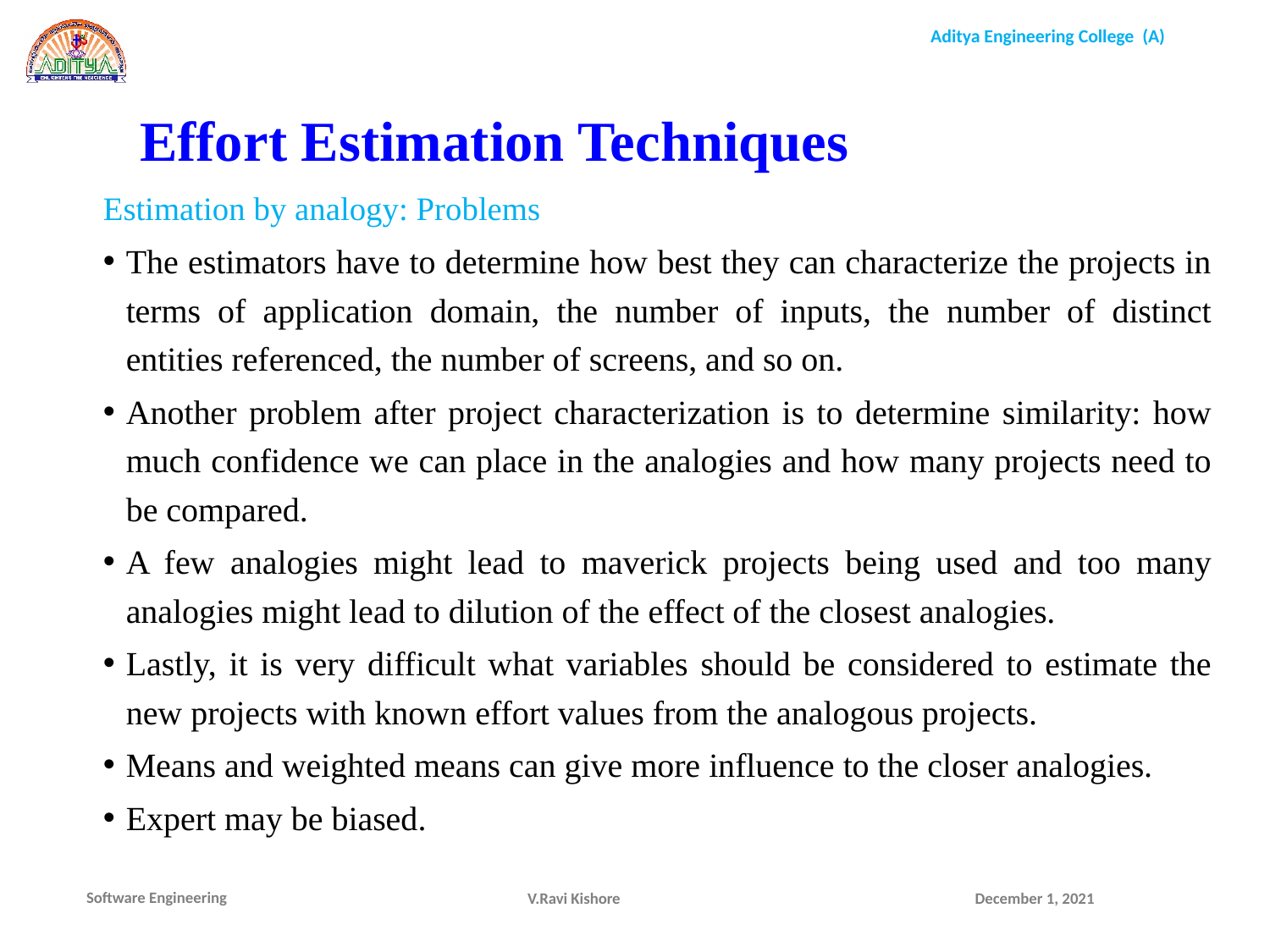

Effort Estimation Techniques
Estimation by analogy: Problems
The estimators have to determine how best they can characterize the projects in terms of application domain, the number of inputs, the number of distinct entities referenced, the number of screens, and so on.
Another problem after project characterization is to determine similarity: how much confidence we can place in the analogies and how many projects need to be compared.
A few analogies might lead to maverick projects being used and too many analogies might lead to dilution of the effect of the closest analogies.
Lastly, it is very difficult what variables should be considered to estimate the new projects with known effort values from the analogous projects.
Means and weighted means can give more influence to the closer analogies.
Expert may be biased.

V.Ravi Kishore
December 1, 2021